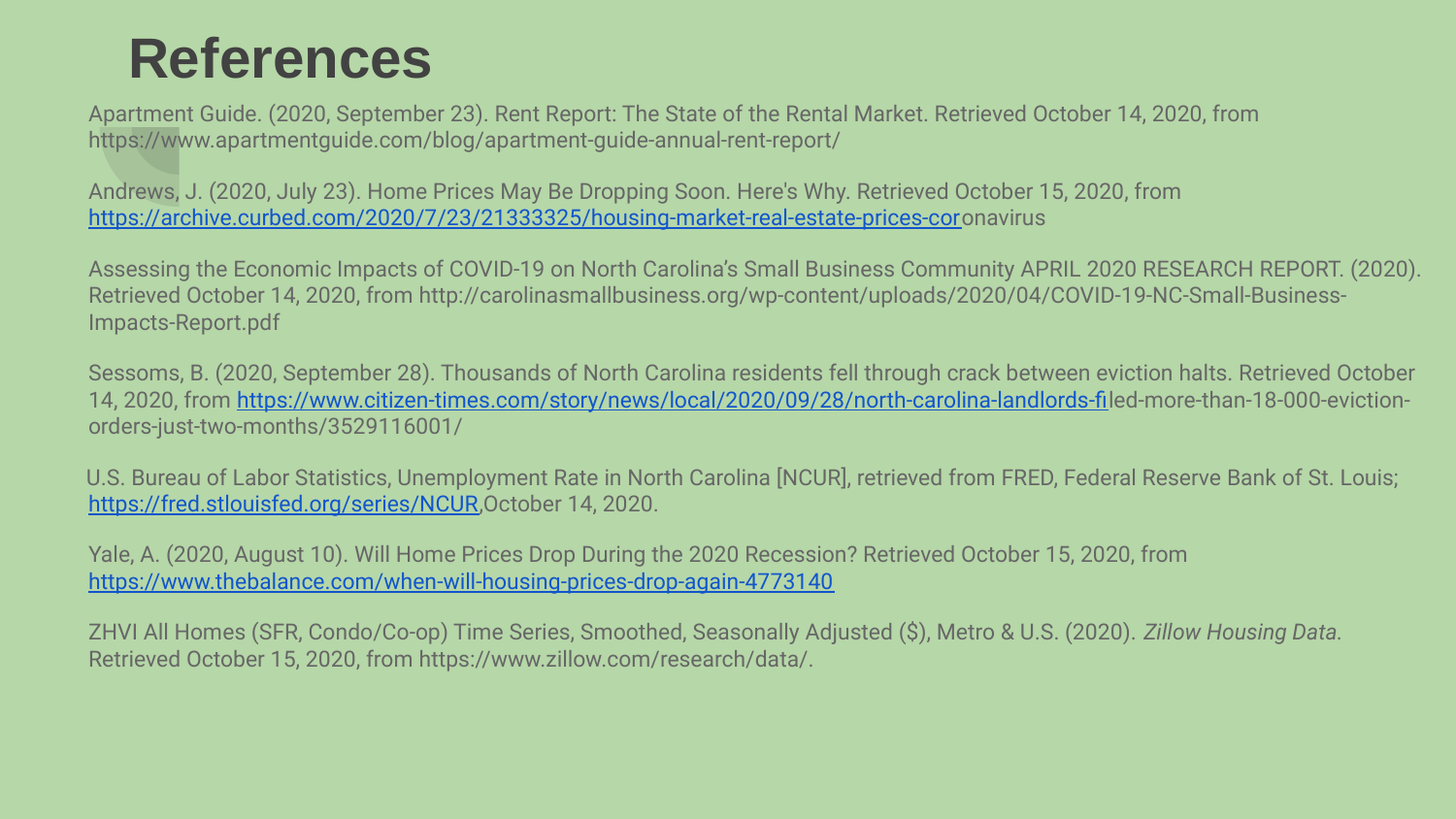

# References
Apartment Guide. (2020, September 23). Rent Report: The State of the Rental Market. Retrieved October 14, 2020, from https://www.apartmentguide.com/blog/apartment-guide-annual-rent-report/
Andrews, J. (2020, July 23). Home Prices May Be Dropping Soon. Here's Why. Retrieved October 15, 2020, from https://archive.curbed.com/2020/7/23/21333325/housing-market-real-estate-prices-coronavirus
Assessing the Economic Impacts of COVID-19 on North Carolina’s Small Business Community APRIL 2020 RESEARCH REPORT. (2020). Retrieved October 14, 2020, from http://carolinasmallbusiness.org/wp-content/uploads/2020/04/COVID-19-NC-Small-Business-Impacts-Report.pdf
Sessoms, B. (2020, September 28). Thousands of North Carolina residents fell through crack between eviction halts. Retrieved October 14, 2020, from https://www.citizen-times.com/story/news/local/2020/09/28/north-carolina-landlords-filed-more-than-18-000-eviction-orders-just-two-months/3529116001/
U.S. Bureau of Labor Statistics, Unemployment Rate in North Carolina [NCUR], retrieved from FRED, Federal Reserve Bank of St. Louis; https://fred.stlouisfed.org/series/NCUR,October 14, 2020.
Yale, A. (2020, August 10). Will Home Prices Drop During the 2020 Recession? Retrieved October 15, 2020, from https://www.thebalance.com/when-will-housing-prices-drop-again-4773140
ZHVI All Homes (SFR, Condo/Co-op) Time Series, Smoothed, Seasonally Adjusted ($), Metro & U.S. (2020). Zillow Housing Data. Retrieved October 15, 2020, from https://www.zillow.com/research/data/.